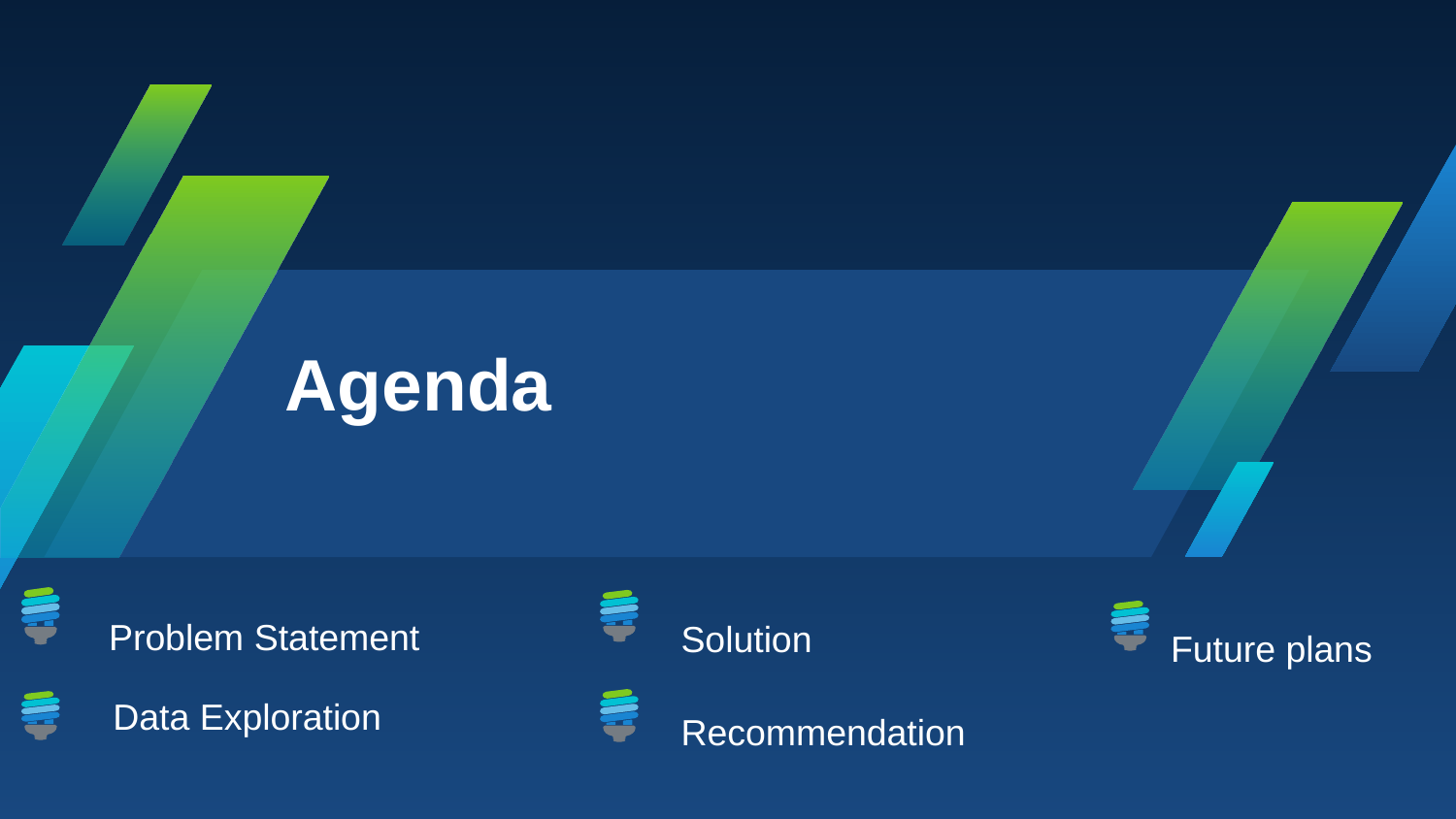

# Agenda
Solution

Problem Statement

Future plans

Data Exploration

Recommendation